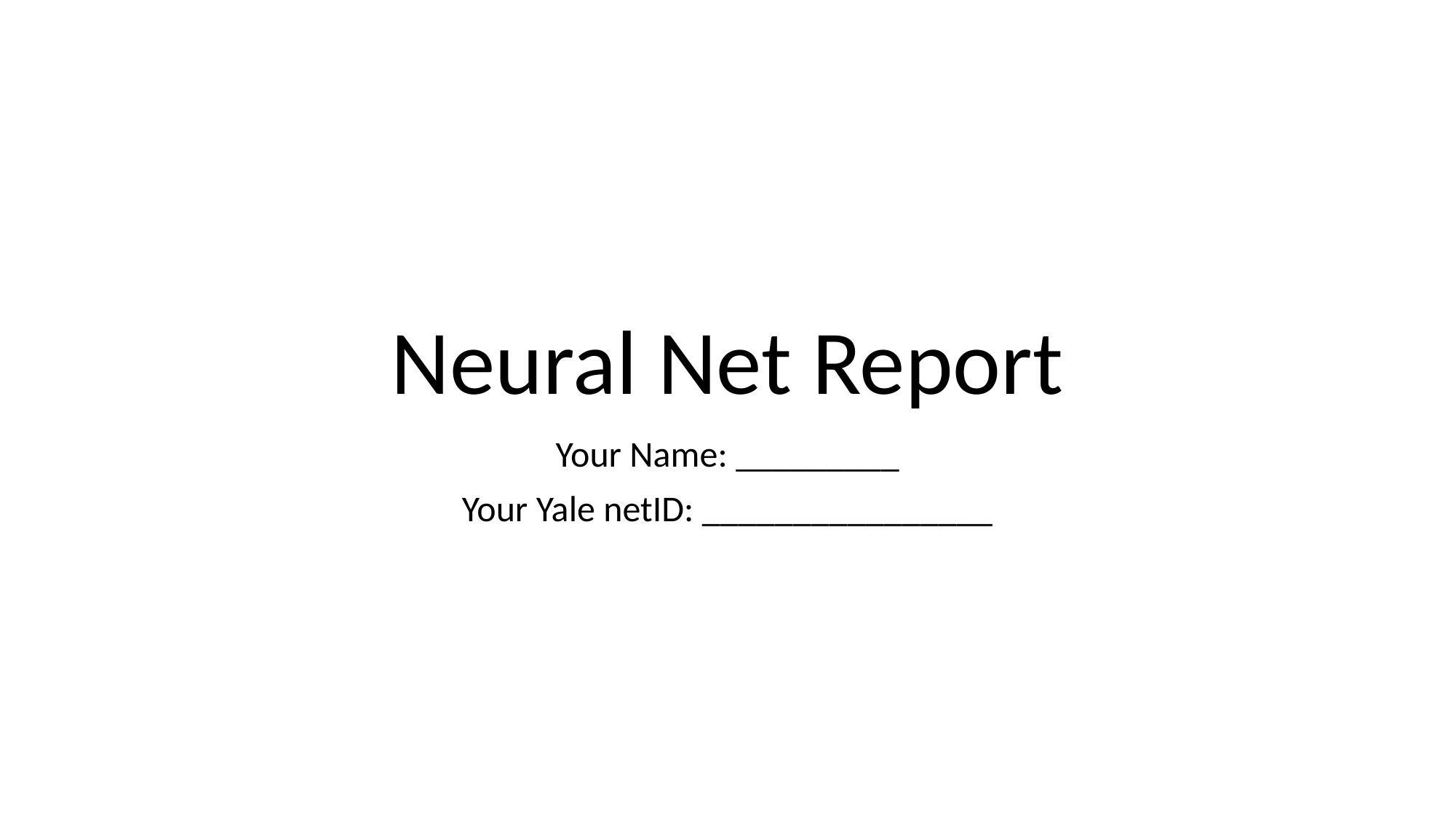

# Neural Net Report
Your Name: _________
Your Yale netID: ________________